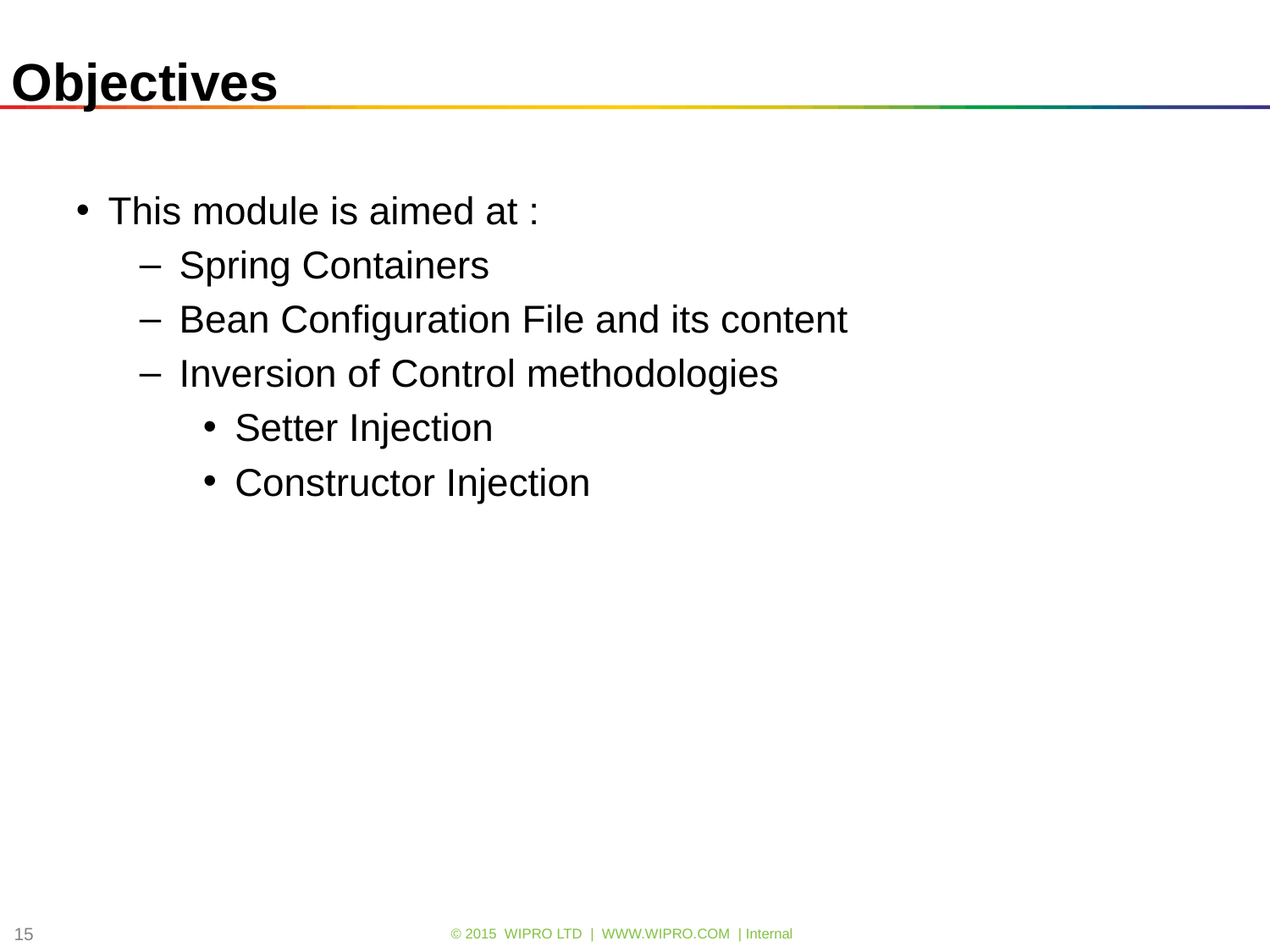

Objectives
This module is aimed at :
Spring Containers
Bean Configuration File and its content
Inversion of Control methodologies
Setter Injection
Constructor Injection